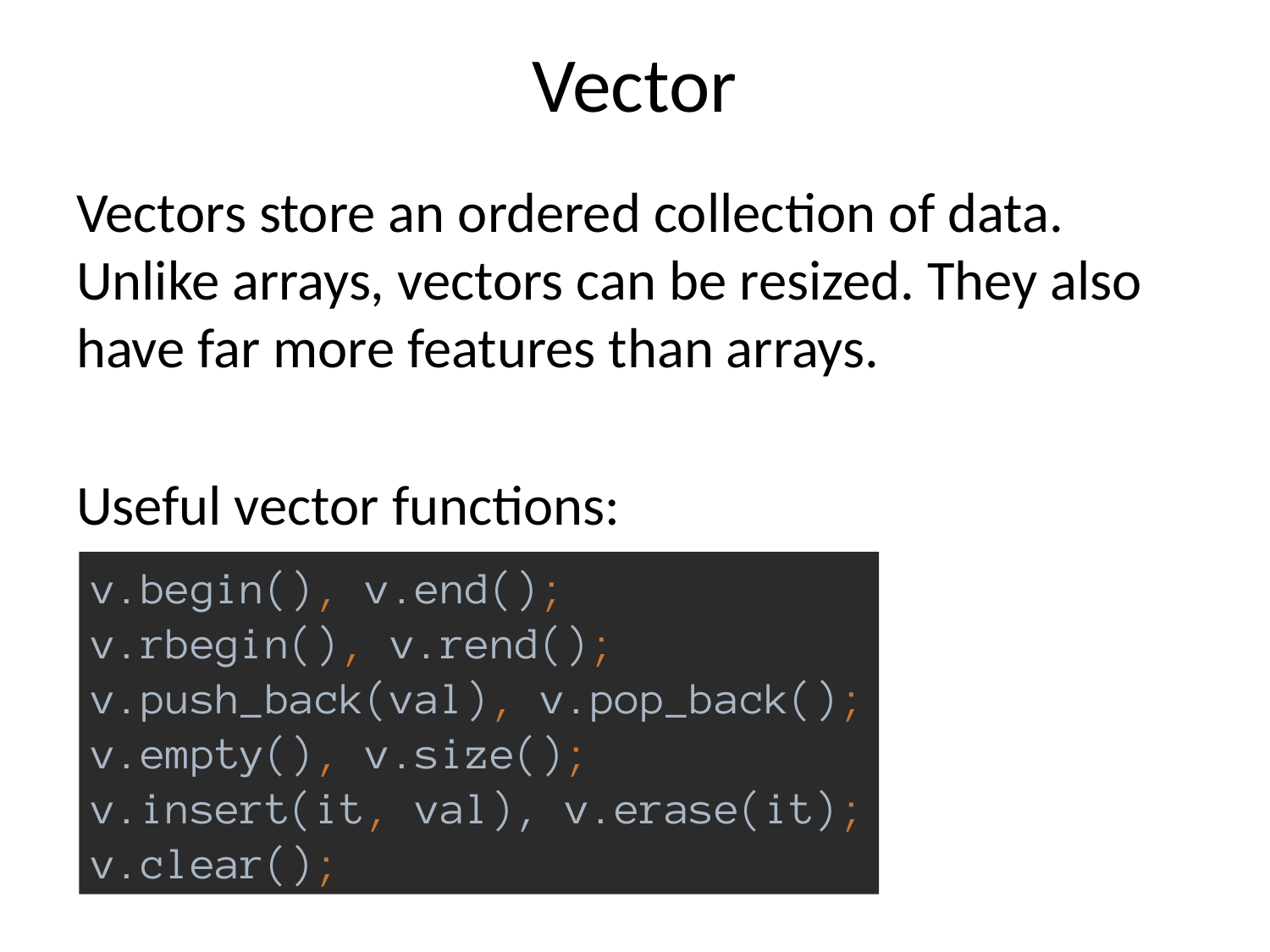

# Vector
Vectors store an ordered collection of data. Unlike arrays, vectors can be resized. They also have far more features than arrays.

Useful vector functions:
v.begin(), v.end();
v.rbegin(), v.rend();
v.push_back(val), v.pop_back();
v.empty(), v.size();
v.insert(it, val), v.erase(it);
v.clear();